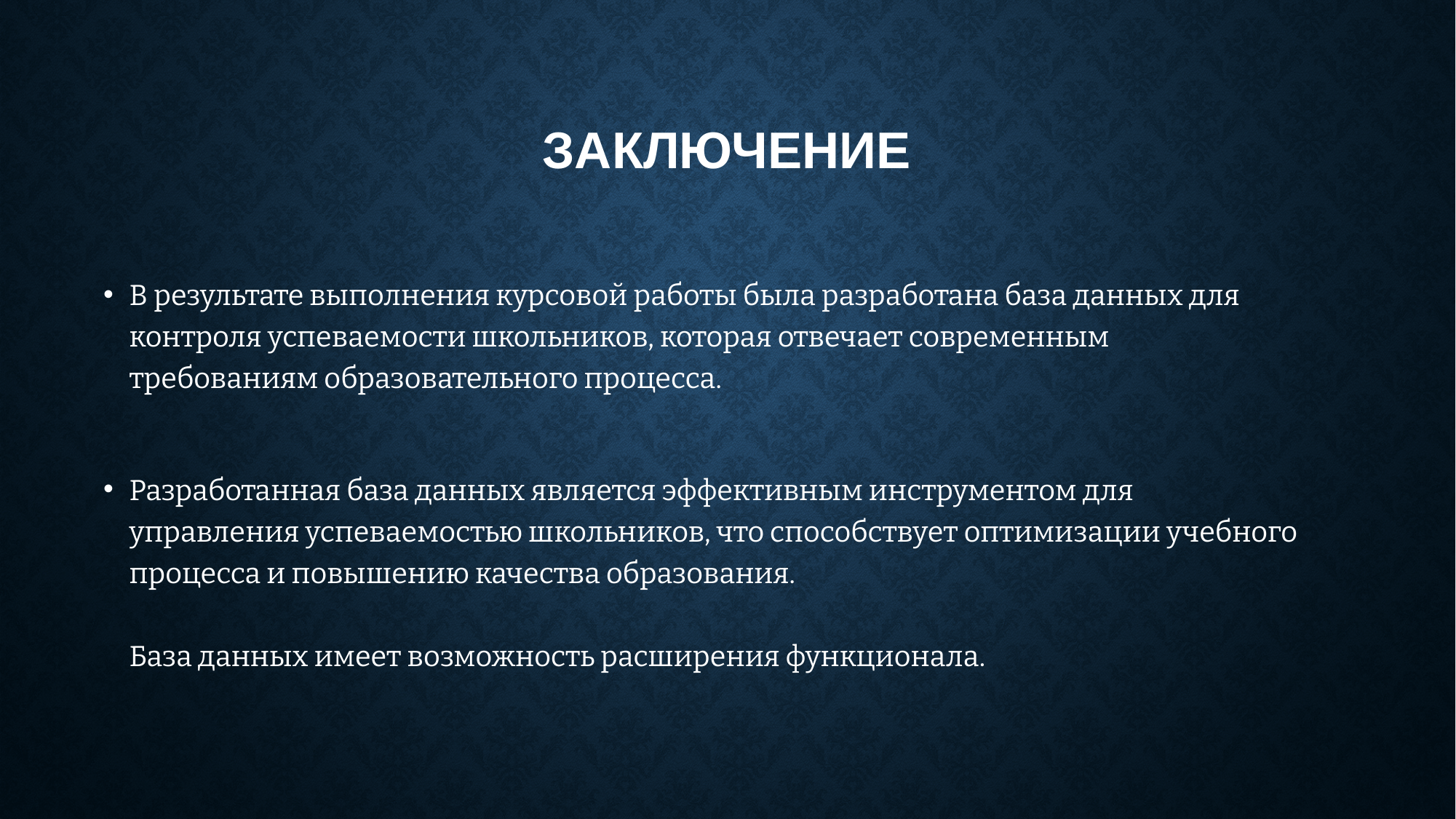

# Заключение
В результате выполнения курсовой работы была разработана база данных для контроля успеваемости школьников, которая отвечает современным требованиям образовательного процесса.

Разработанная база данных является эффективным инструментом для управления успеваемостью школьников, что способствует оптимизации учебного процесса и повышению качества образования.
База данных имеет возможность расширения функционала.